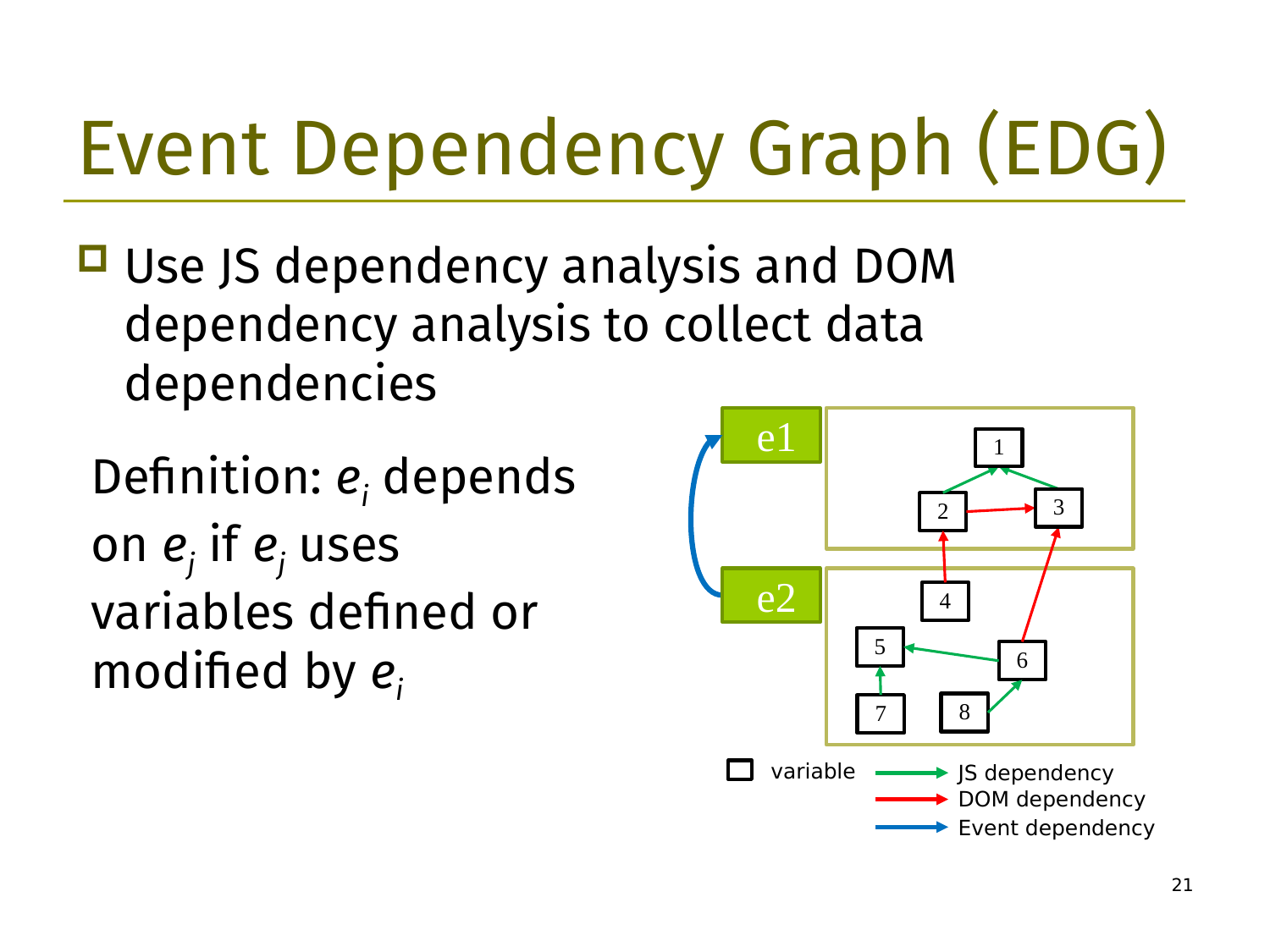

# Event Dependency Graph (EDG)
Use JS dependency analysis and DOM dependency analysis to collect data dependencies

 e1
1
Definition: ei depends on ej if ej uses variables defined or modified by ei

3
2
 e2

4
5
6
8
7
variable
JS dependency

DOM dependency
Event dependency
21